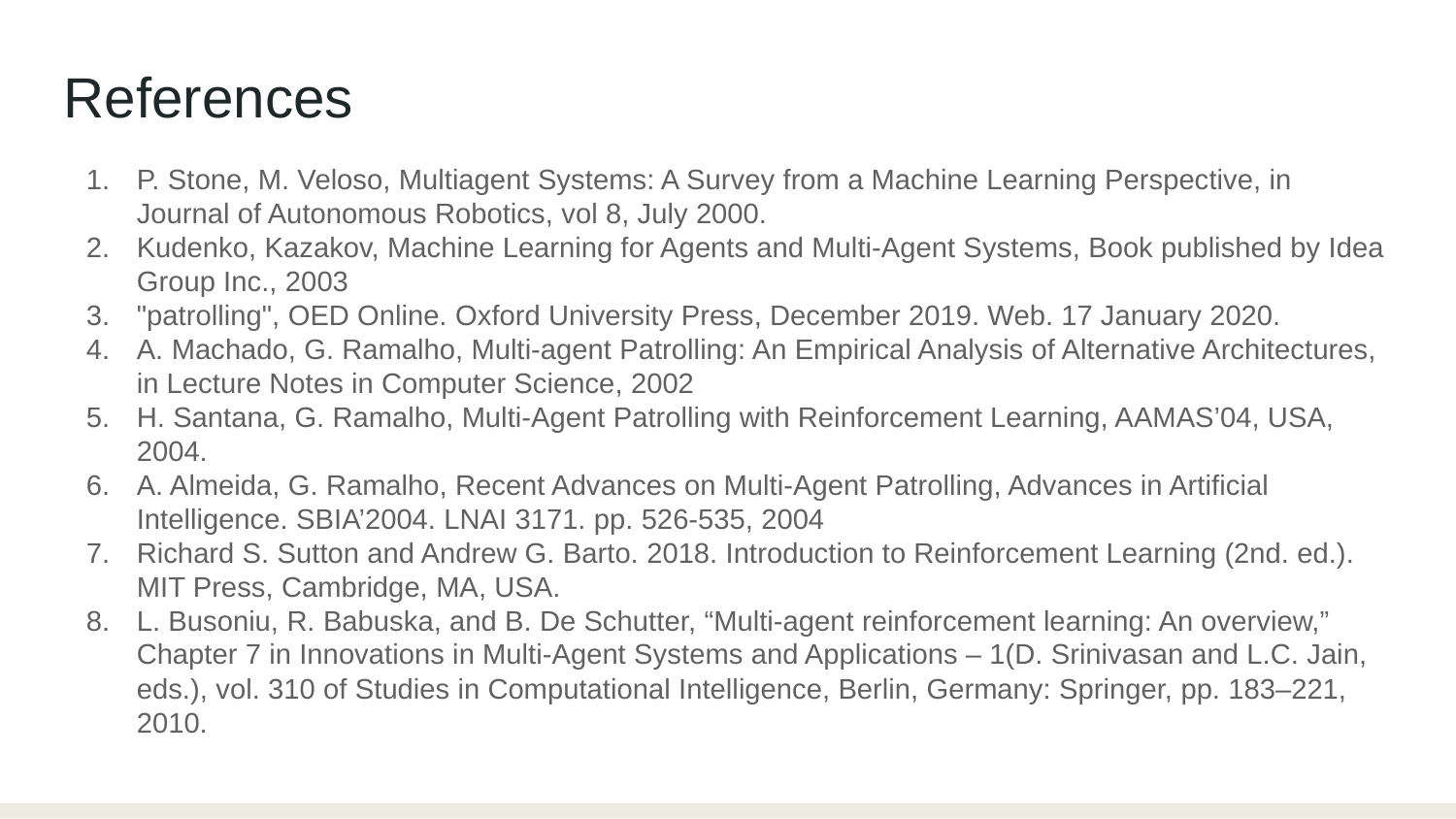

References
P. Stone, M. Veloso, Multiagent Systems: A Survey from a Machine Learning Perspective, in Journal of Autonomous Robotics, vol 8, July 2000.
Kudenko, Kazakov, Machine Learning for Agents and Multi-Agent Systems, Book published by Idea Group Inc., 2003
"patrolling", OED Online. Oxford University Press, December 2019. Web. 17 January 2020.
A. Machado, G. Ramalho, Multi-agent Patrolling: An Empirical Analysis of Alternative Architectures, in Lecture Notes in Computer Science, 2002
H. Santana, G. Ramalho, Multi-Agent Patrolling with Reinforcement Learning, AAMAS’04, USA, 2004.
A. Almeida, G. Ramalho, Recent Advances on Multi-Agent Patrolling, Advances in Artificial Intelligence. SBIA’2004. LNAI 3171. pp. 526-535, 2004
Richard S. Sutton and Andrew G. Barto. 2018. Introduction to Reinforcement Learning (2nd. ed.). MIT Press, Cambridge, MA, USA.
L. Busoniu, R. Babuska, and B. De Schutter, “Multi-agent reinforcement learning: An overview,” Chapter 7 in Innovations in Multi-Agent Systems and Applications – 1(D. Srinivasan and L.C. Jain, eds.), vol. 310 of Studies in Computational Intelligence, Berlin, Germany: Springer, pp. 183–221, 2010.